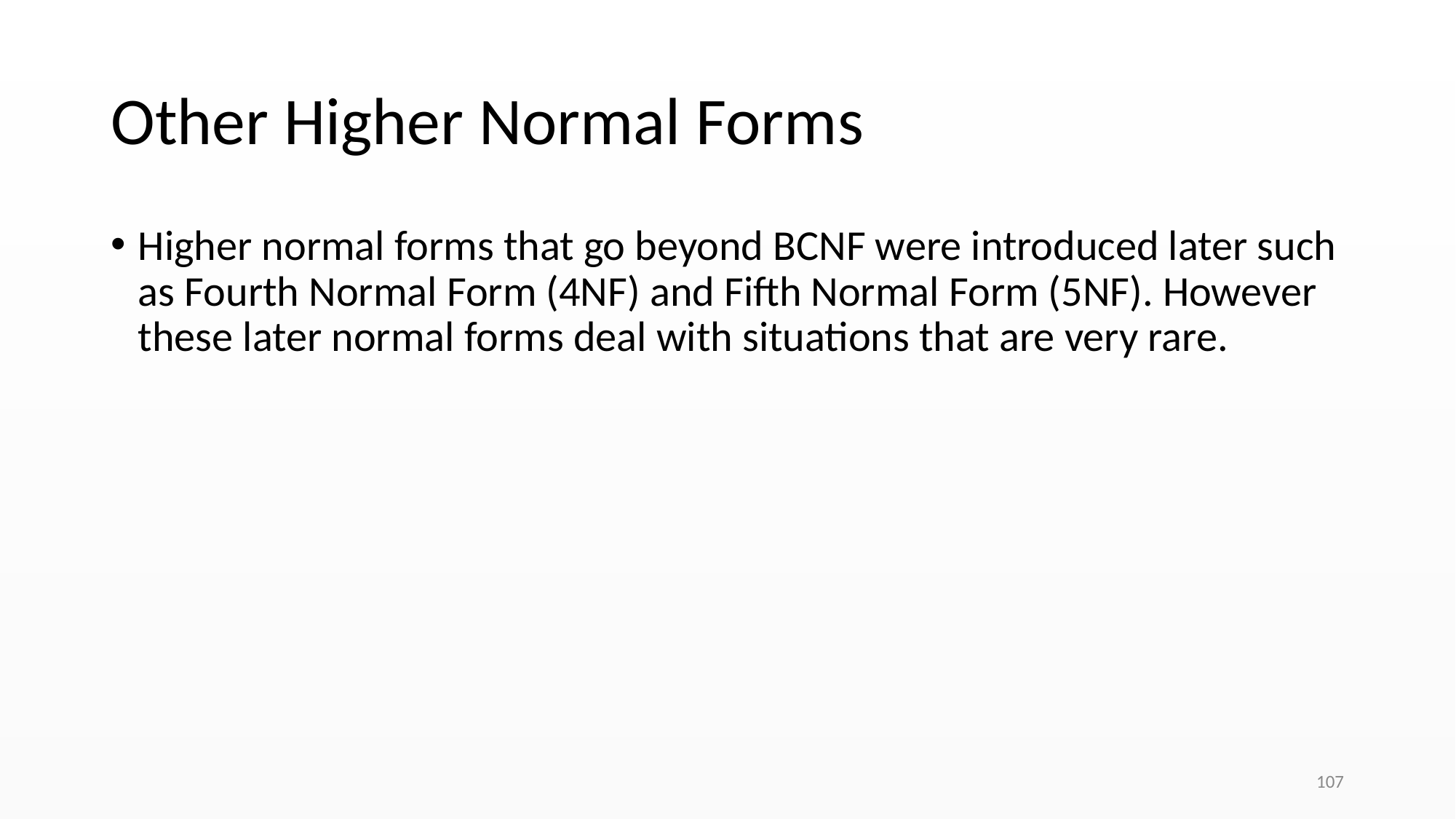

# Other Higher Normal Forms
Higher normal forms that go beyond BCNF were introduced later such as Fourth Normal Form (4NF) and Fifth Normal Form (5NF). However these later normal forms deal with situations that are very rare.

107